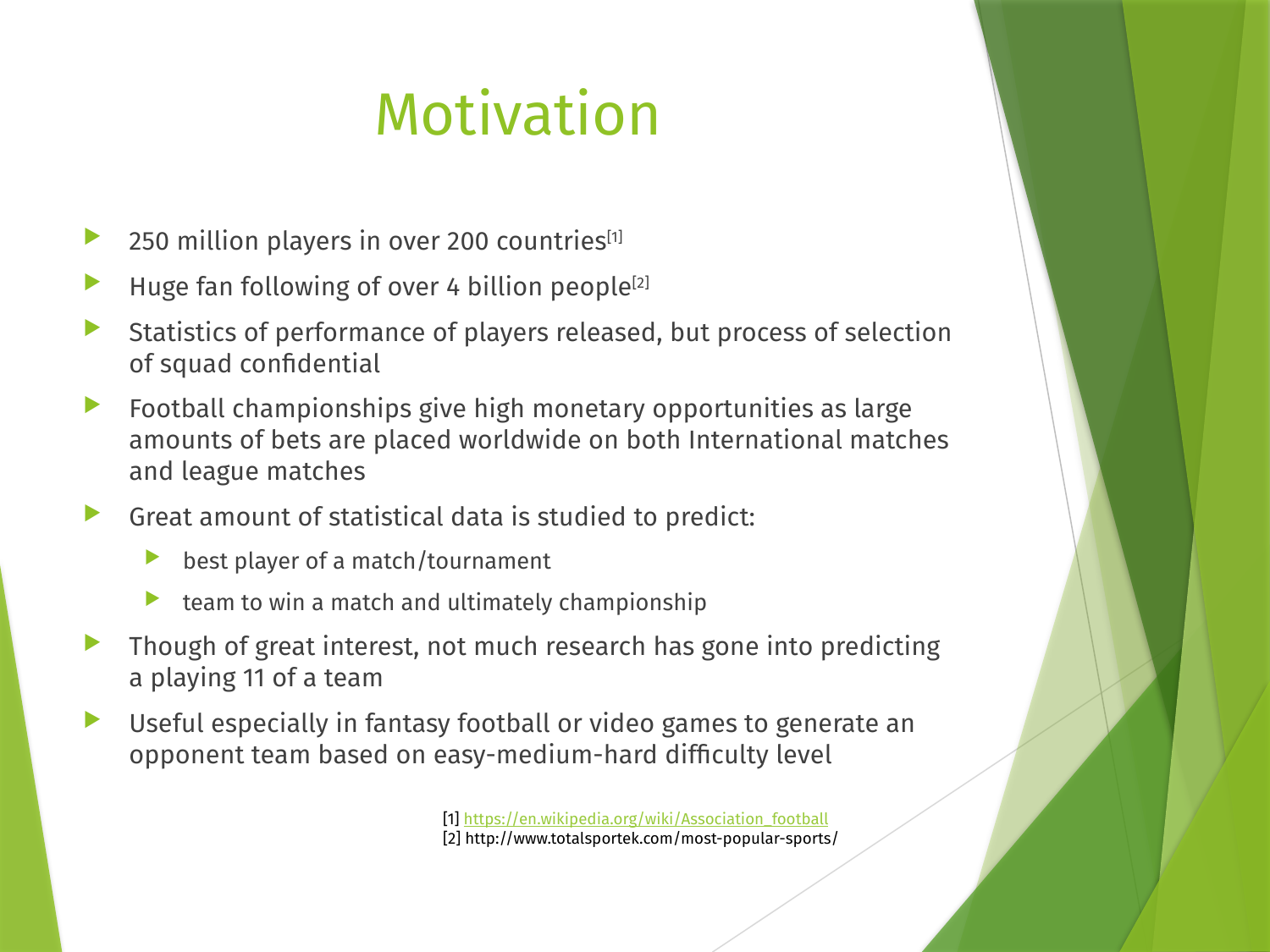

# Motivation
250 million players in over 200 countries[1]
Huge fan following of over 4 billion people[2]
Statistics of performance of players released, but process of selection of squad confidential
Football championships give high monetary opportunities as large amounts of bets are placed worldwide on both International matches and league matches
Great amount of statistical data is studied to predict:
best player of a match/tournament
team to win a match and ultimately championship
Though of great interest, not much research has gone into predicting a playing 11 of a team
Useful especially in fantasy football or video games to generate an opponent team based on easy-medium-hard difficulty level

[1] https://en.wikipedia.org/wiki/Association_football
[2] http://www.totalsportek.com/most-popular-sports/